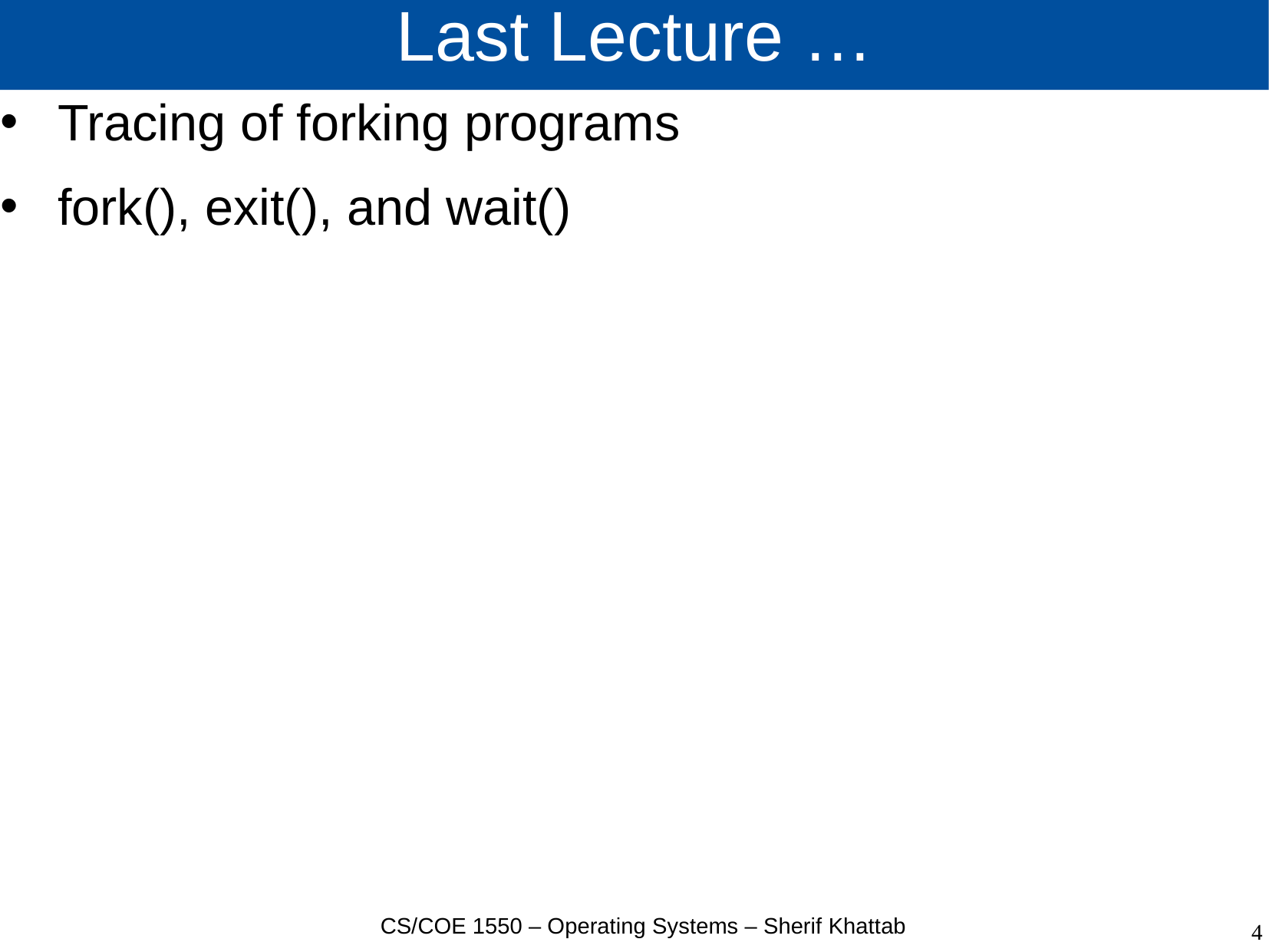

# Last Lecture …
Tracing of forking programs
fork(), exit(), and wait()
CS/COE 1550 – Operating Systems – Sherif Khattab
4